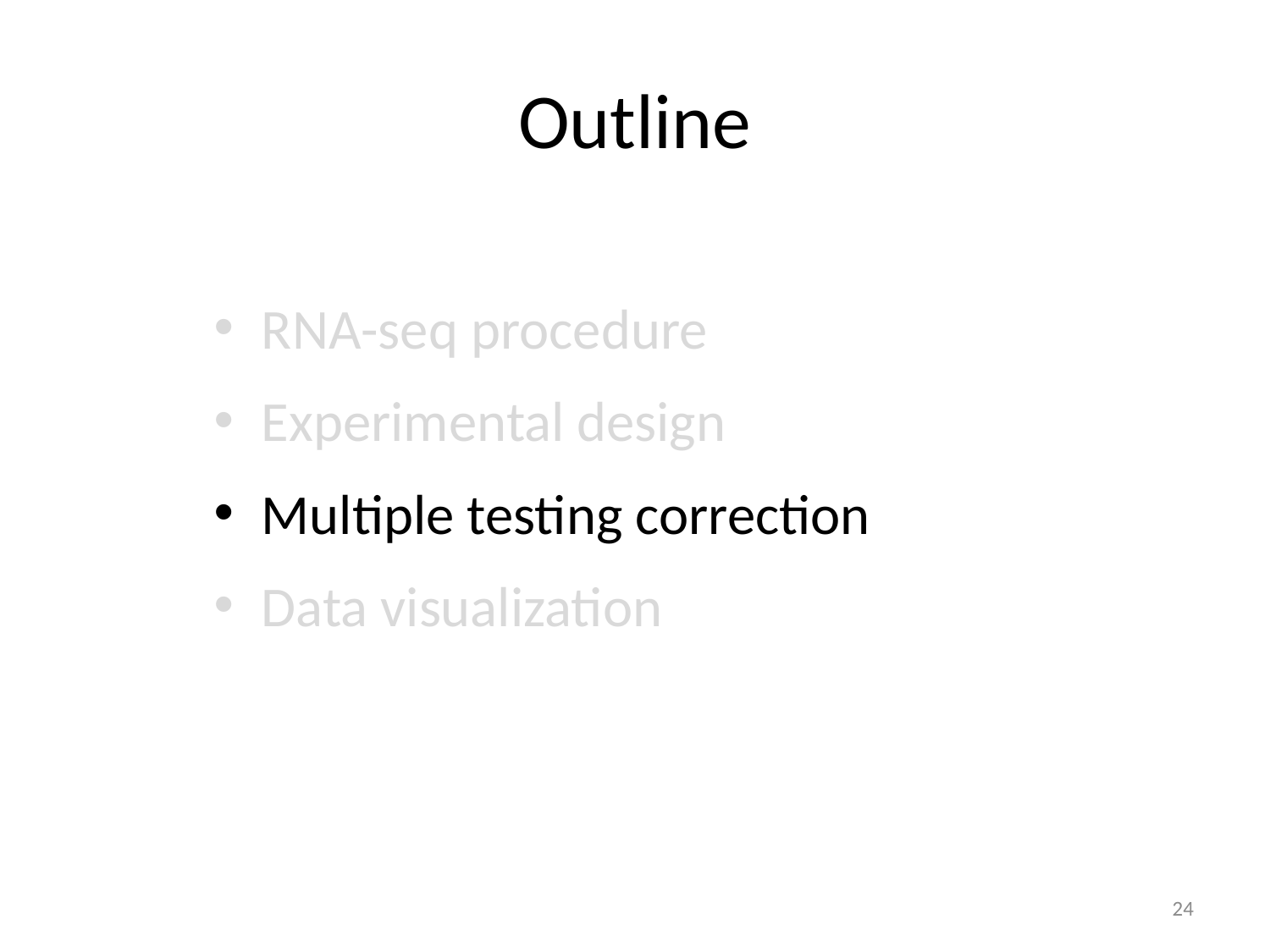

# Outline
RNA-seq procedure
Experimental design
Multiple testing correction
Data visualization
24